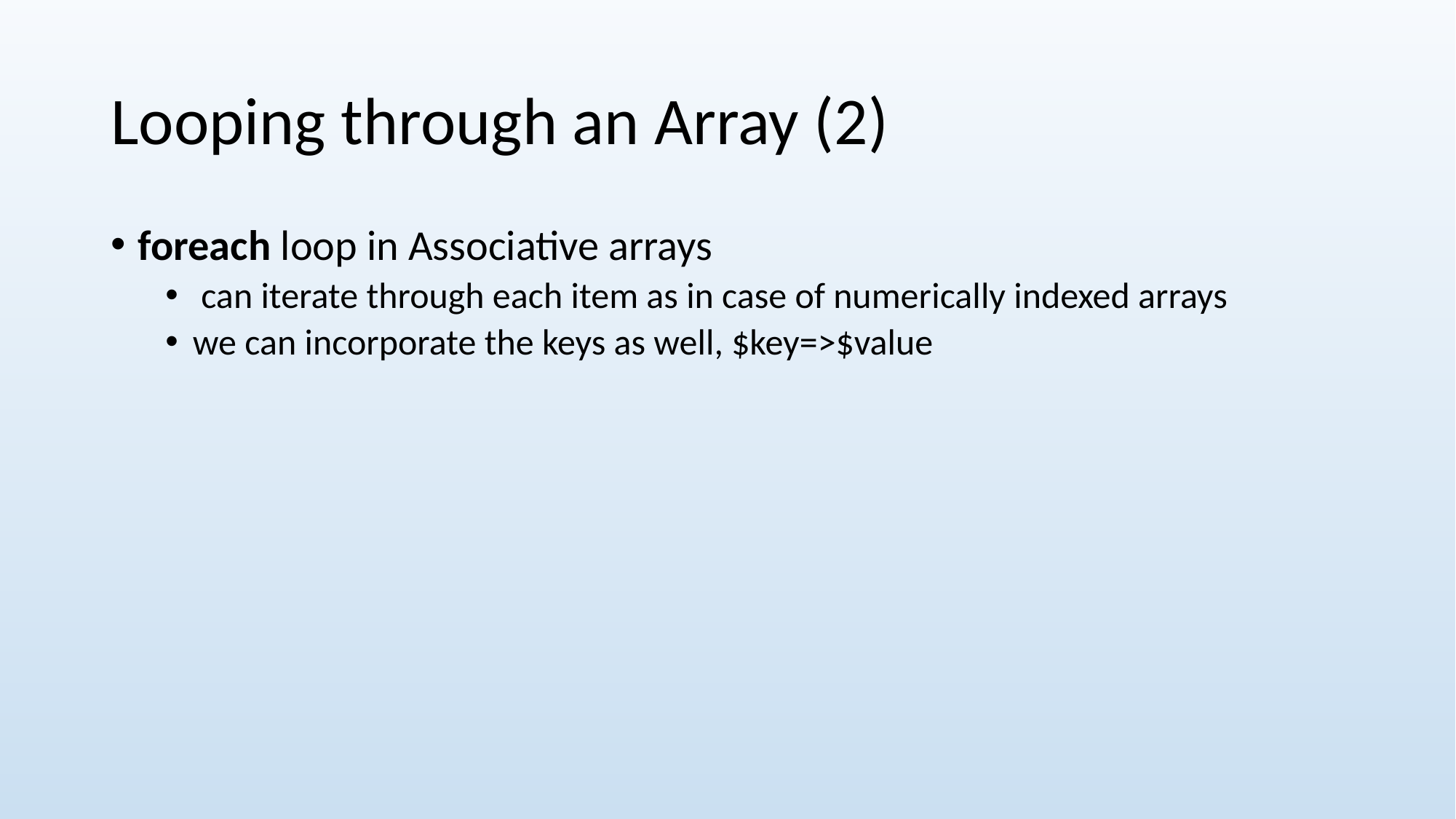

# Looping through an Array (2)
foreach loop in Associative arrays
 can iterate through each item as in case of numerically indexed arrays
we can incorporate the keys as well, $key=>$value